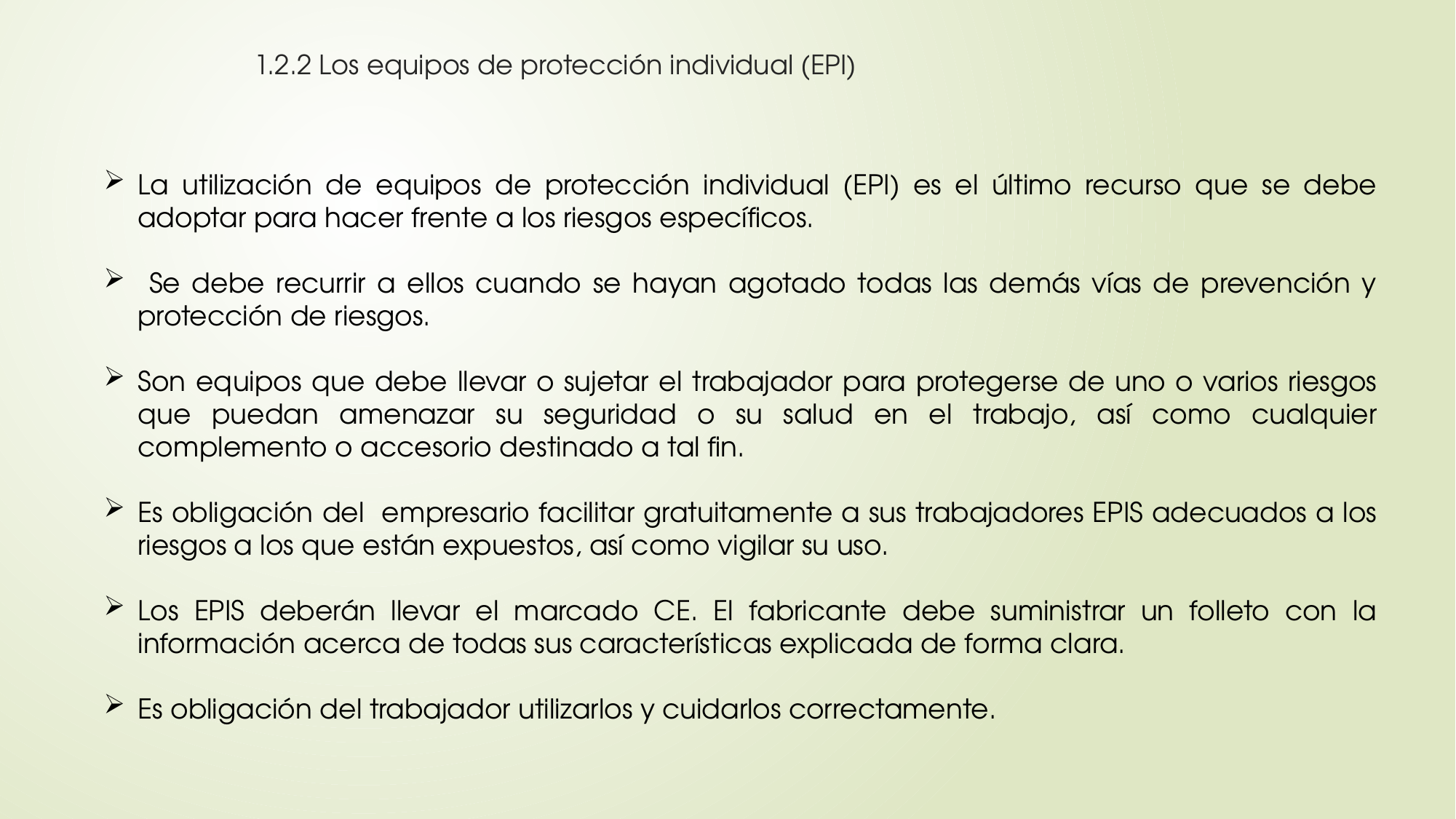

1.2.2 Los equipos de protección individual (EPI)
La utilización de equipos de protección individual (EPI) es el último recurso que se debe adoptar para hacer frente a los riesgos específicos.

 Se debe recurrir a ellos cuando se hayan agotado todas las demás vías de prevención y protección de riesgos.

Son equipos que debe llevar o sujetar el trabajador para protegerse de uno o varios riesgos que puedan amenazar su seguridad o su salud en el trabajo, así como cualquier complemento o accesorio destinado a tal fin.

Es obligación del  empresario facilitar gratuitamente a sus trabajadores EPIS adecuados a los riesgos a los que están expuestos, así como vigilar su uso.

Los EPIS deberán llevar el marcado CE. El fabricante debe suministrar un folleto con la información acerca de todas sus características explicada de forma clara.

Es obligación del trabajador utilizarlos y cuidarlos correctamente.